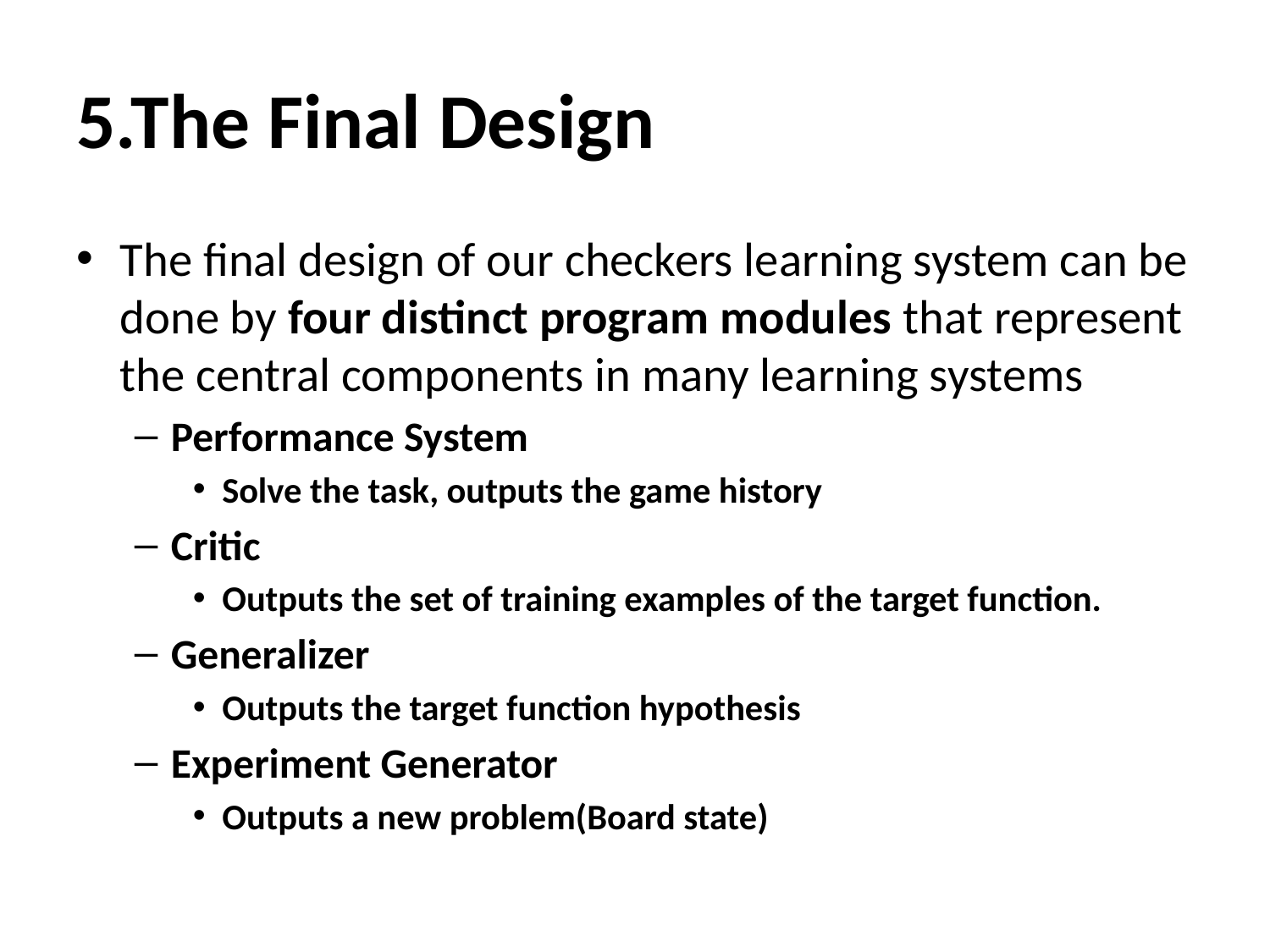

# 5.The Final Design
The final design of our checkers learning system can be done by four distinct program modules that represent the central components in many learning systems
Performance System
Solve the task, outputs the game history
Critic
Outputs the set of training examples of the target function.
Generalizer
Outputs the target function hypothesis
Experiment Generator
Outputs a new problem(Board state)